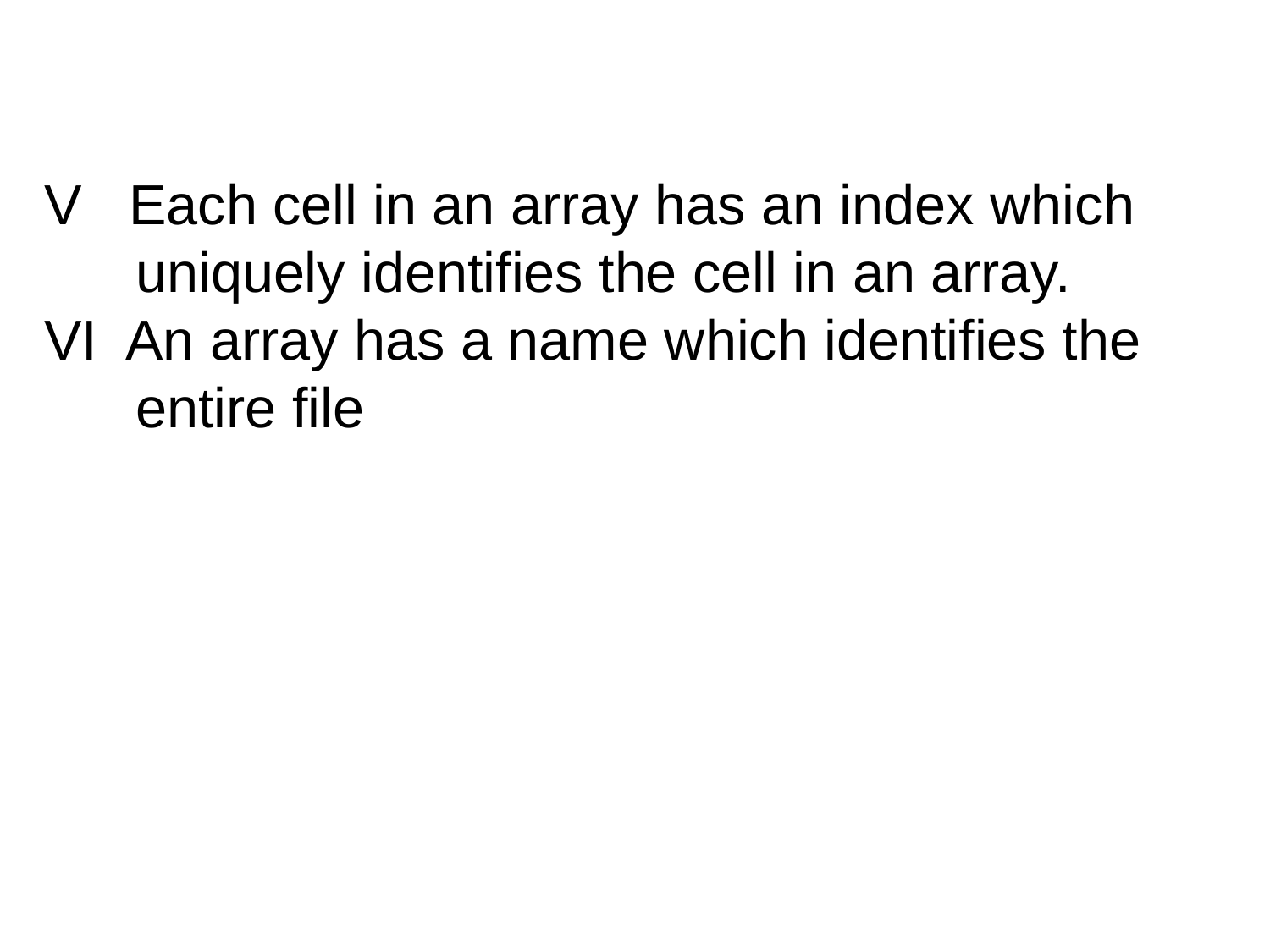

V   Each cell in an array has an index which uniquely identifies the cell in an array.
VI  An array has a name which identifies the entire file